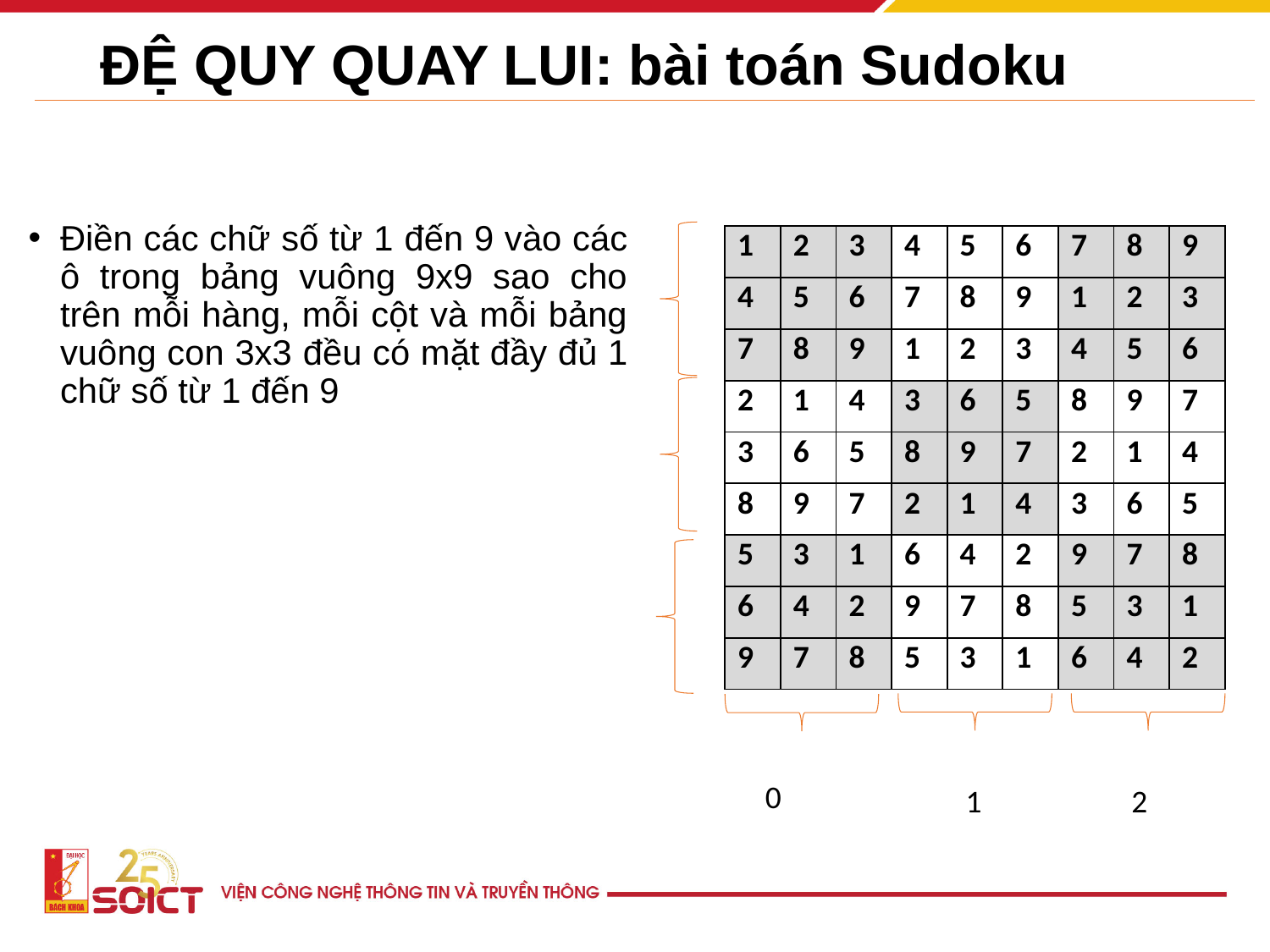

# ĐỆ QUY QUAY LUI: bài toán Sudoku
Điền các chữ số từ 1 đến 9 vào các ô trong bảng vuông 9x9 sao cho trên mỗi hàng, mỗi cột và mỗi bảng vuông con 3x3 đều có mặt đầy đủ 1 chữ số từ 1 đến 9

| 1 | 2 | 3 | 4 | 5 | 6 | 7 | 8 | 9 |
| --- | --- | --- | --- | --- | --- | --- | --- | --- |
| 4 | 5 | 6 | 7 | 8 | 9 | 1 | 2 | 3 |
| 7 | 8 | 9 | 1 | 2 | 3 | 4 | 5 | 6 |
| 2 | 1 | 4 | 3 | 6 | 5 | 8 | 9 | 7 |
| 3 | 6 | 5 | 8 | 9 | 7 | 2 | 1 | 4 |
| 8 | 9 | 7 | 2 | 1 | 4 | 3 | 6 | 5 |
| 5 | 3 | 1 | 6 | 4 | 2 | 9 | 7 | 8 |
| 6 | 4 | 2 | 9 | 7 | 8 | 5 | 3 | 1 |
| 9 | 7 | 8 | 5 | 3 | 1 | 6 | 4 | 2 |

0
1
2